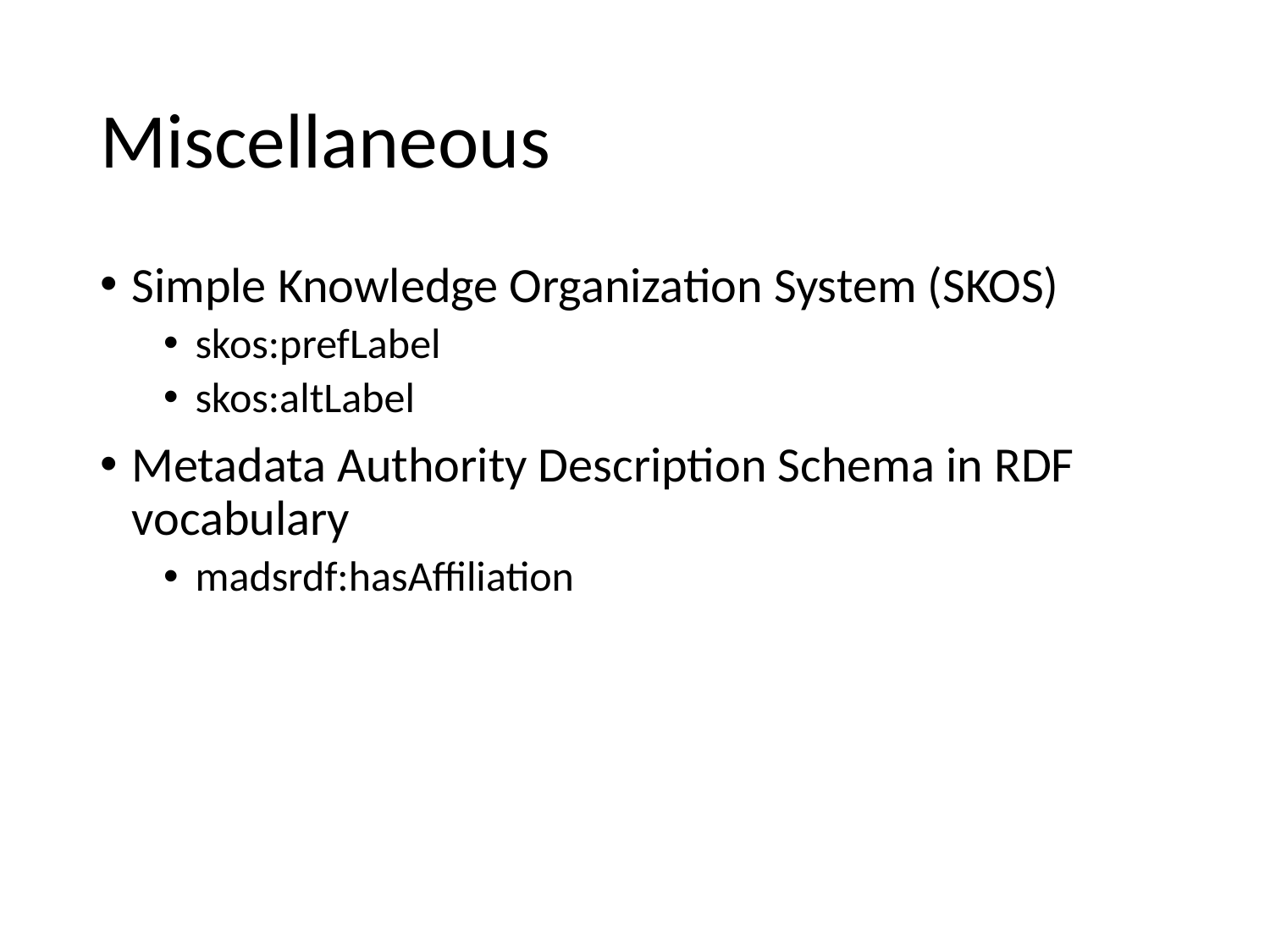

# Miscellaneous
Simple Knowledge Organization System (SKOS)
skos:prefLabel
skos:altLabel
Metadata Authority Description Schema in RDF vocabulary
madsrdf:hasAffiliation